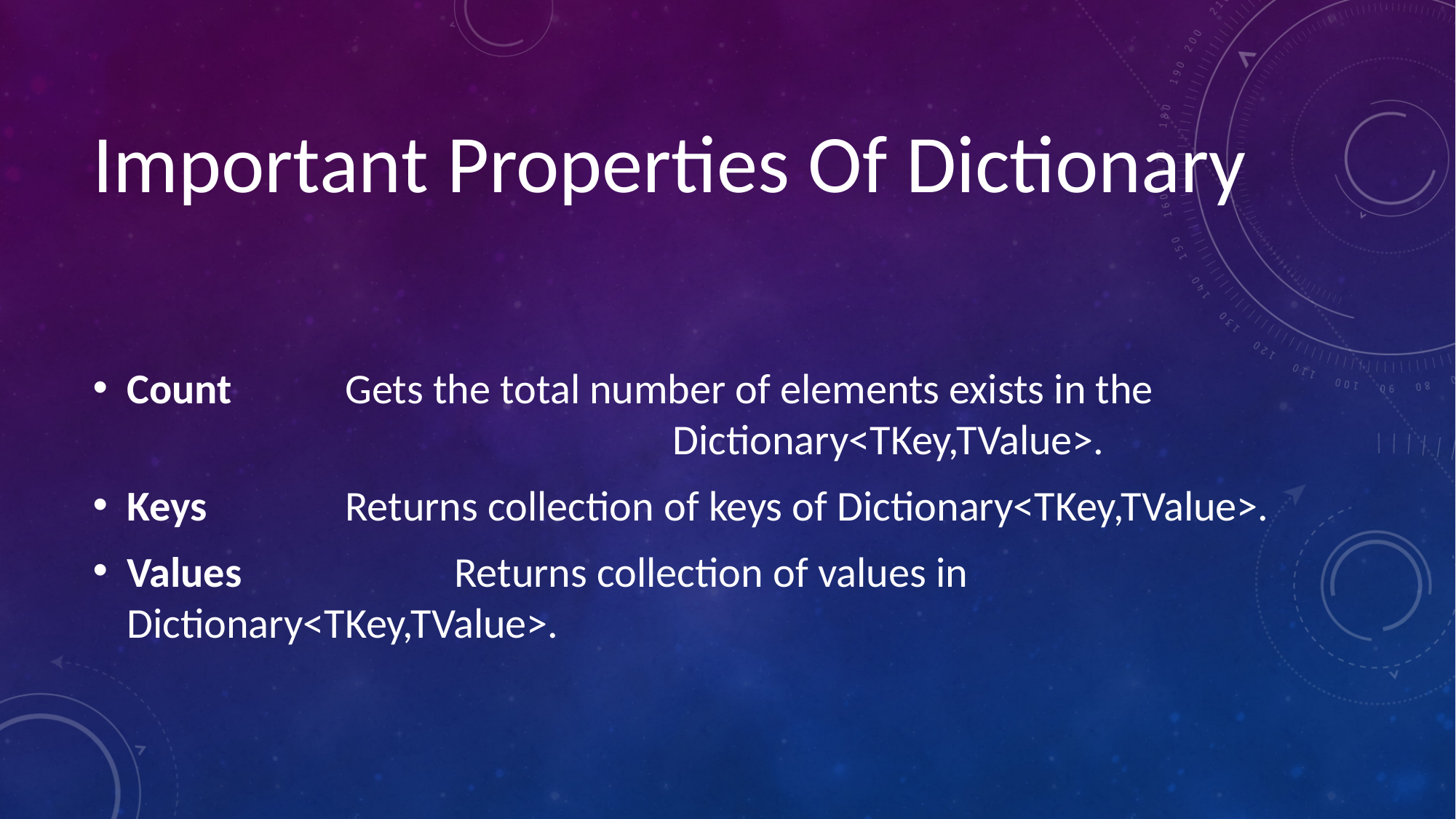

# Important Properties Of Dictionary
Count		Gets the total number of elements exists in the 						Dictionary<TKey,TValue>.
Keys		Returns collection of keys of Dictionary<TKey,TValue>.
Values		Returns collection of values in Dictionary<TKey,TValue>.